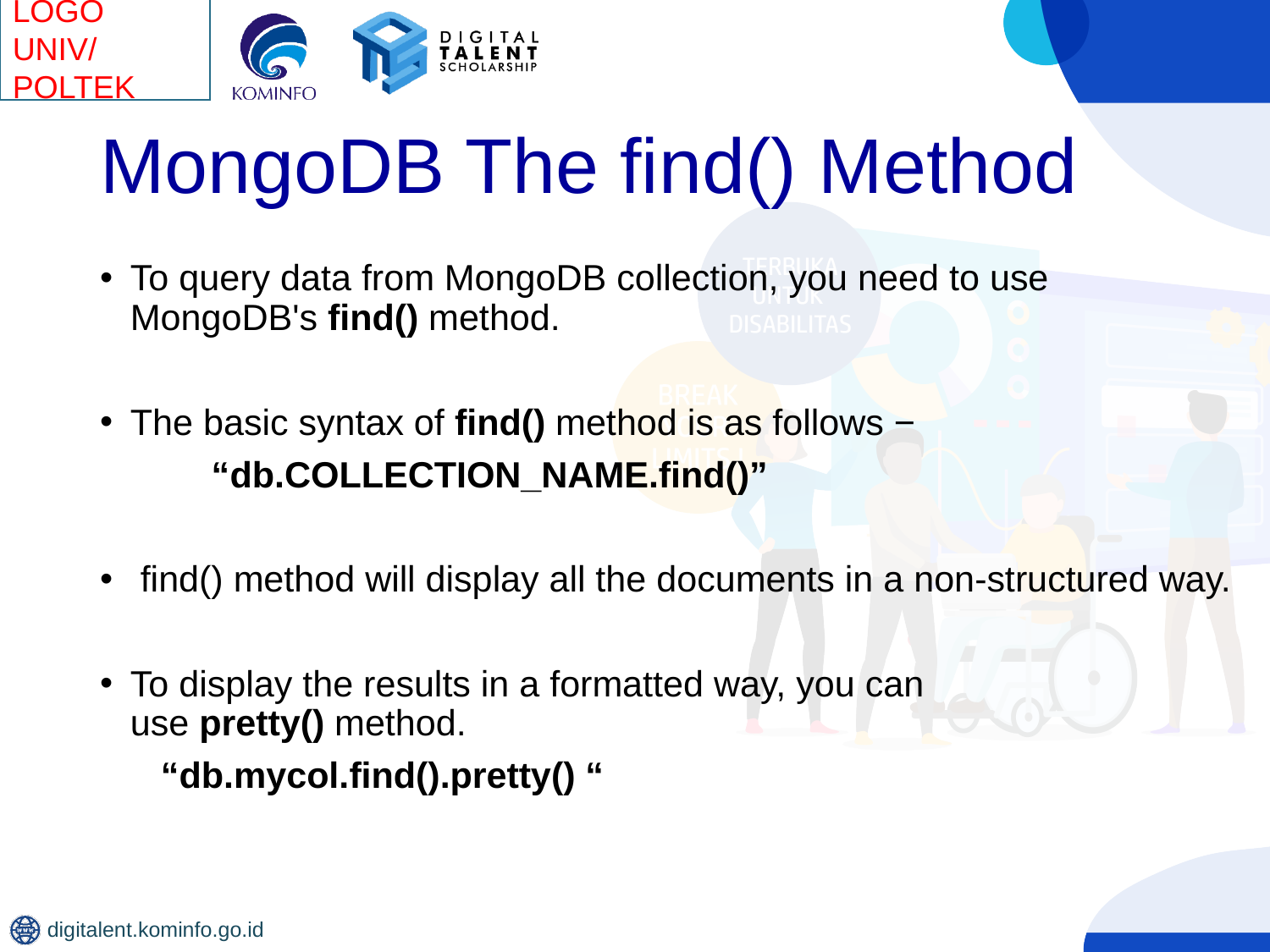

# MongoDB The find() Method
To query data from MongoDB collection, you need to use MongoDB's find() method.

The basic syntax of find() method is as follows −
           “db.COLLECTION_NAME.find()”

 find() method will display all the documents in a non-structured way.

To display the results in a formatted way, you can use pretty() method.
      “db.mycol.find().pretty() “